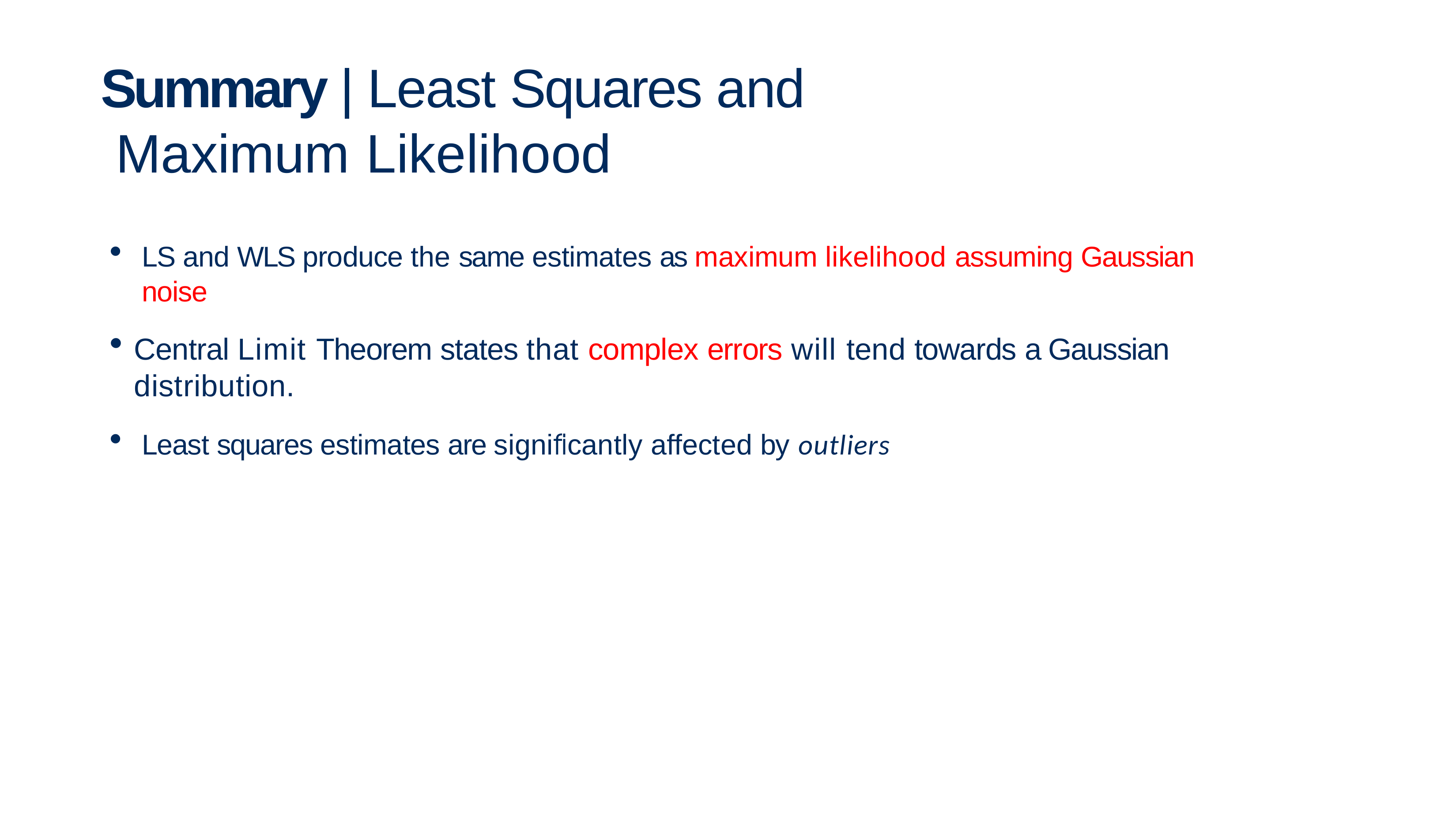

# Summary | Least Squares and  Maximum Likelihood
LS and WLS produce the same estimates as maximum likelihood assuming Gaussian  noise
Central Limit Theorem states that complex errors will tend towards a Gaussian  distribution.
Least squares estimates are significantly affected by outliers